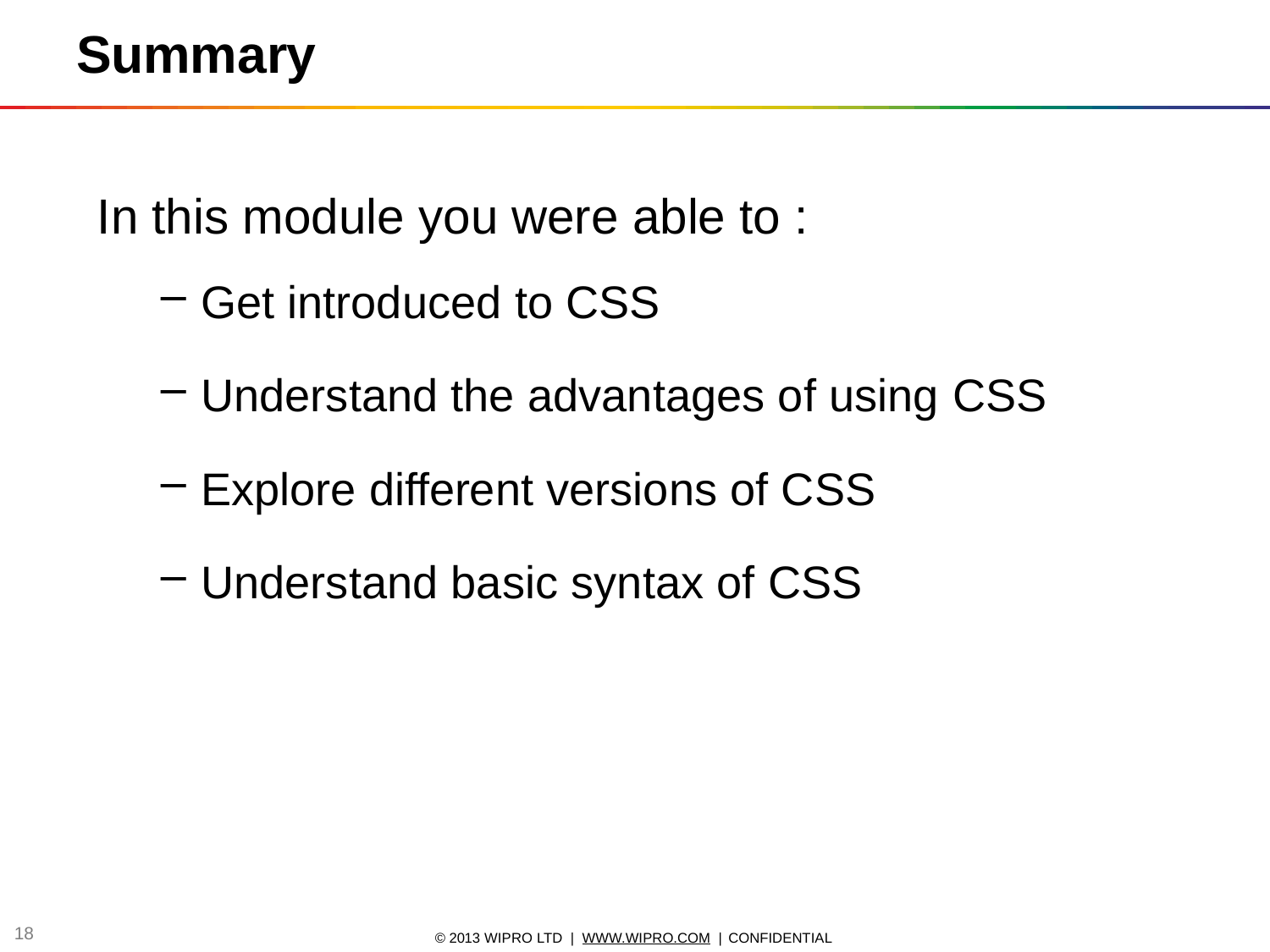

# Summary
In this modulе you were able to :
Get introduced to CSS
Understand the advantages of using CSS
Explore different versions of CSS
Understand basic syntax of CSS
18
© 2013 WIPRO LTD  |  WWW.WIPRO.COM  | CONFIDENTIAL